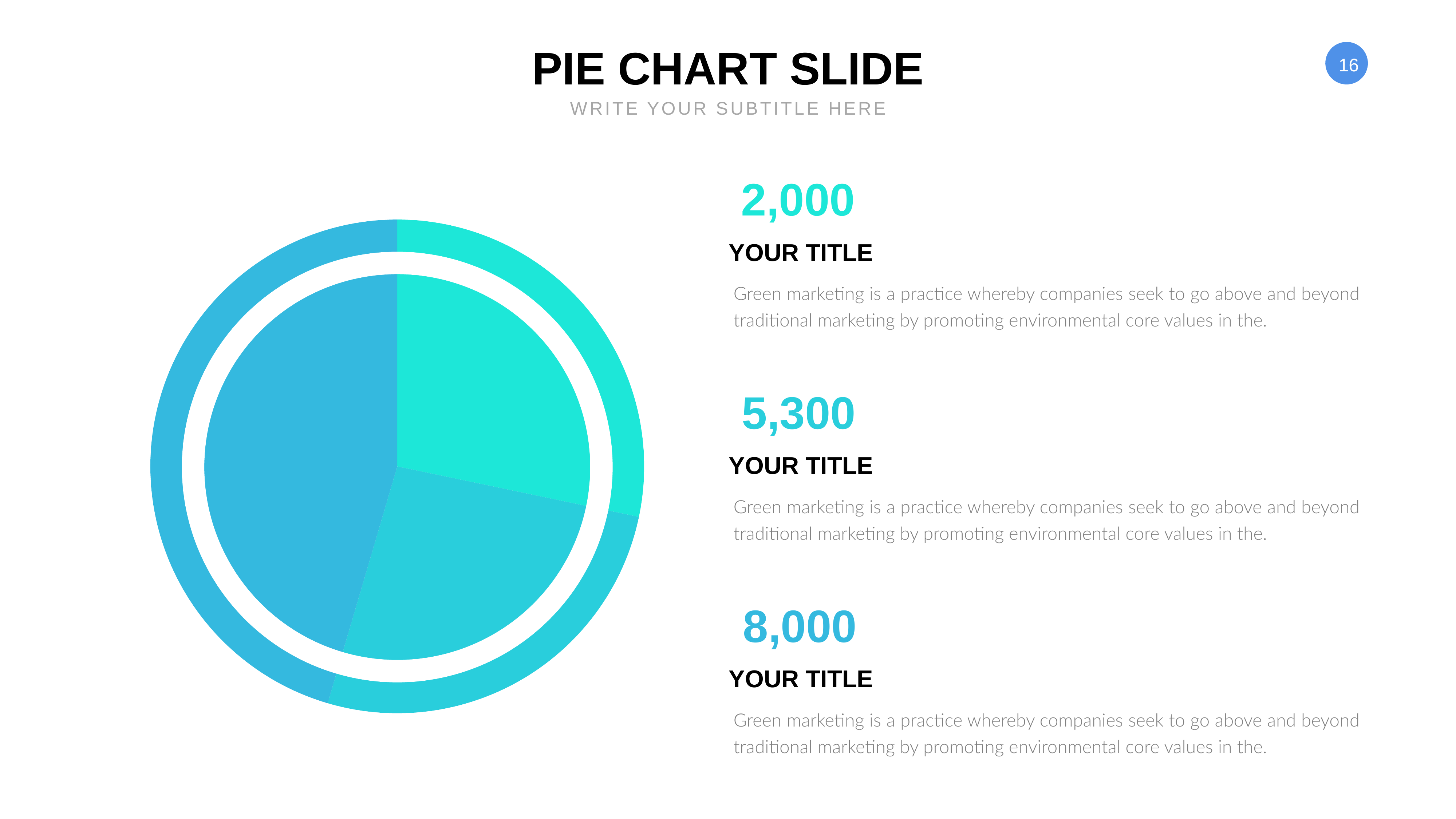

PIE CHART SLIDE
WRITE YOUR SUBTITLE HERE
2,000

### Chart

| Category | Region 1 |
|---|---|
| April | 28.0 |
| May | 26.0 |
| June | 45.0 |
YOUR TITLE

Green marketing is a practice whereby companies seek to go above and beyond traditional marketing by promoting environmental core values in the.
5,300
YOUR TITLE
Green marketing is a practice whereby companies seek to go above and beyond traditional marketing by promoting environmental core values in the.
8,000
YOUR TITLE
Green marketing is a practice whereby companies seek to go above and beyond traditional marketing by promoting environmental core values in the.